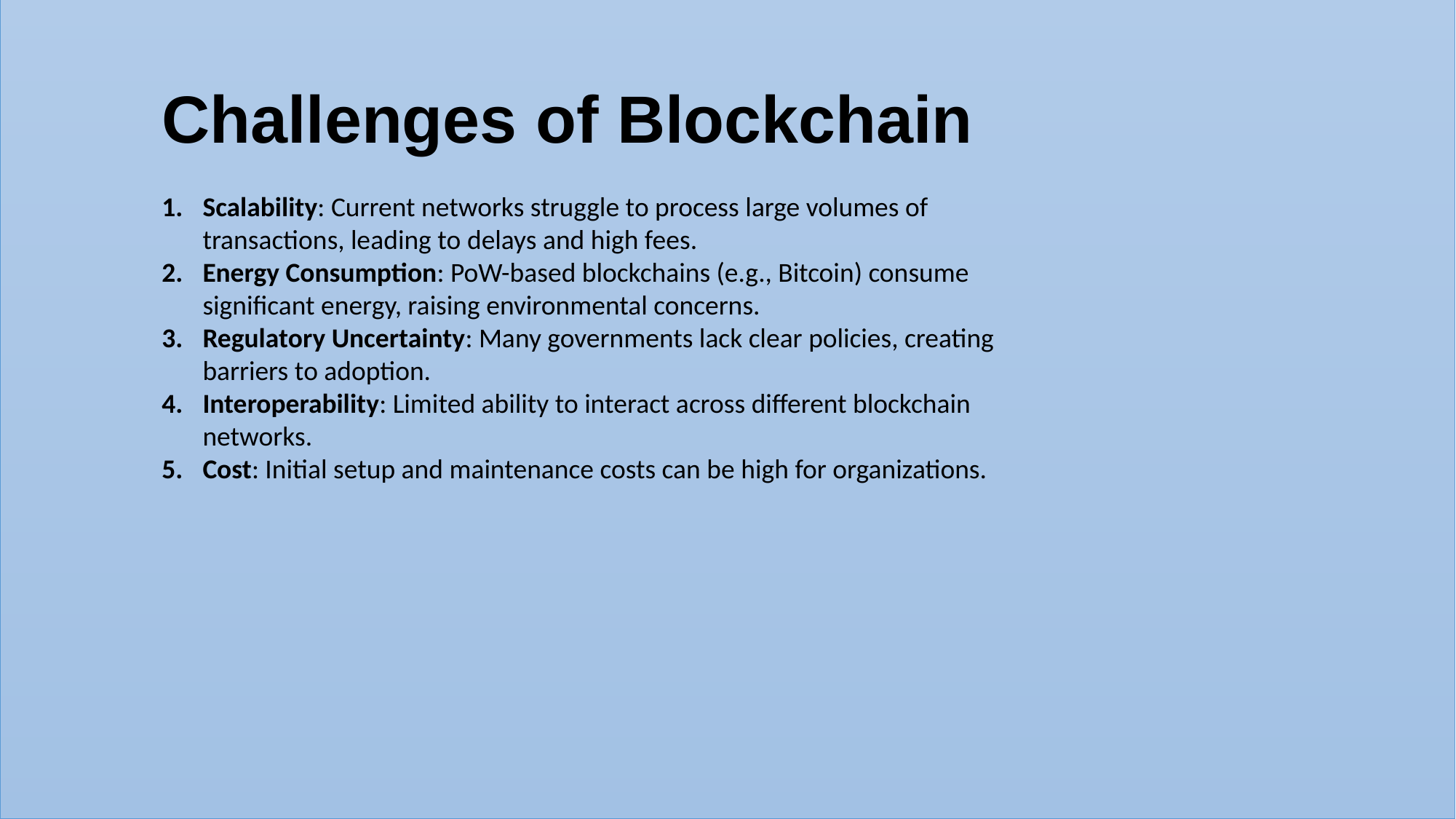

Challenges of Blockchain

Scalability: Current networks struggle to process large volumes of transactions, leading to delays and high fees.
Energy Consumption: PoW-based blockchains (e.g., Bitcoin) consume significant energy, raising environmental concerns.
Regulatory Uncertainty: Many governments lack clear policies, creating barriers to adoption.
Interoperability: Limited ability to interact across different blockchain networks.
Cost: Initial setup and maintenance costs can be high for organizations.
PoW-based blockchains (e.g., Bitcoin) consume significant energy, raising environmental concerns.